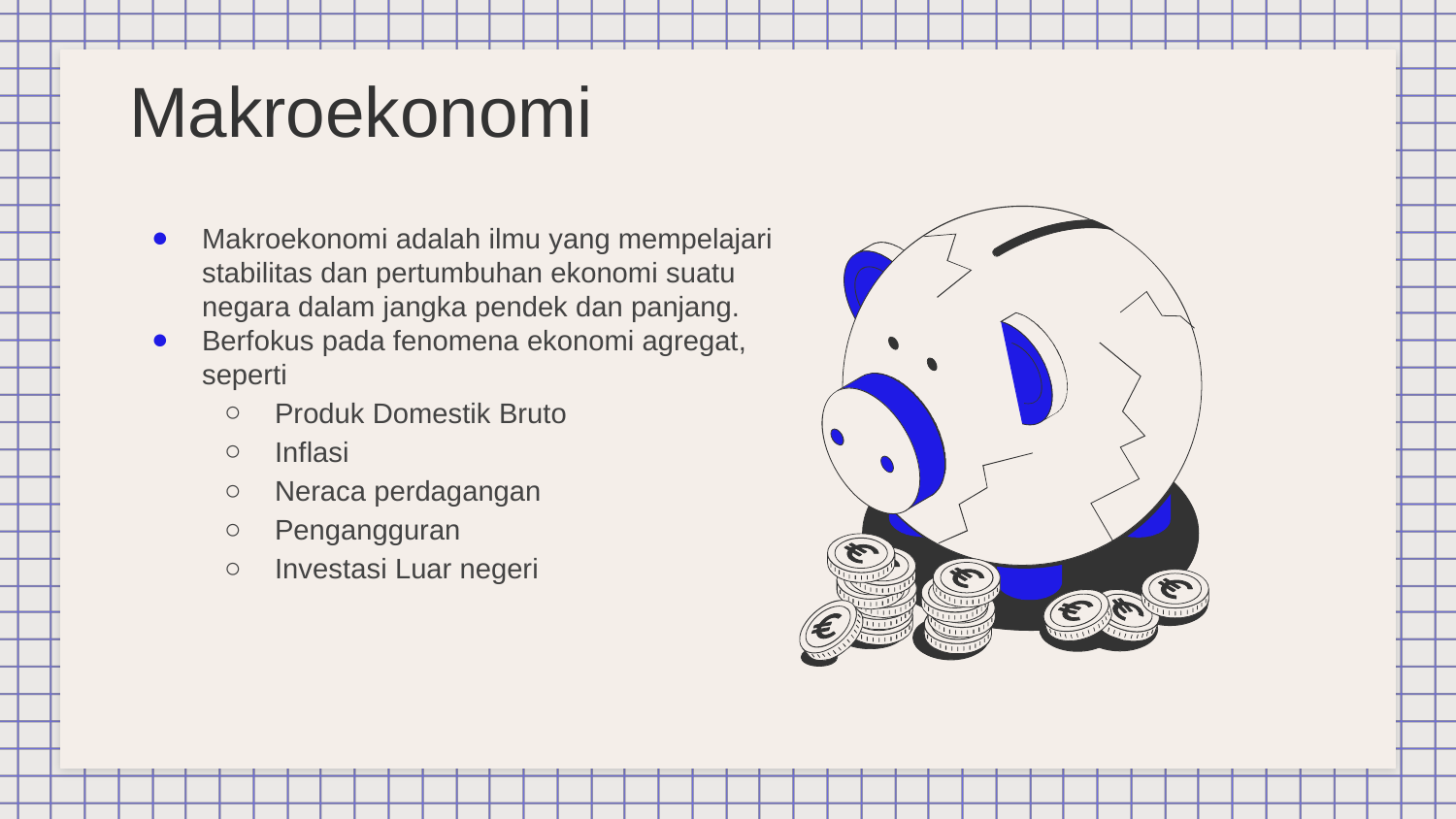

# Makroekonomi

Makroekonomi adalah ilmu yang mempelajari stabilitas dan pertumbuhan ekonomi suatu negara dalam jangka pendek dan panjang.
Berfokus pada fenomena ekonomi agregat, seperti
Produk Domestik Bruto
Inflasi
Neraca perdagangan
Pengangguran
Investasi Luar negeri